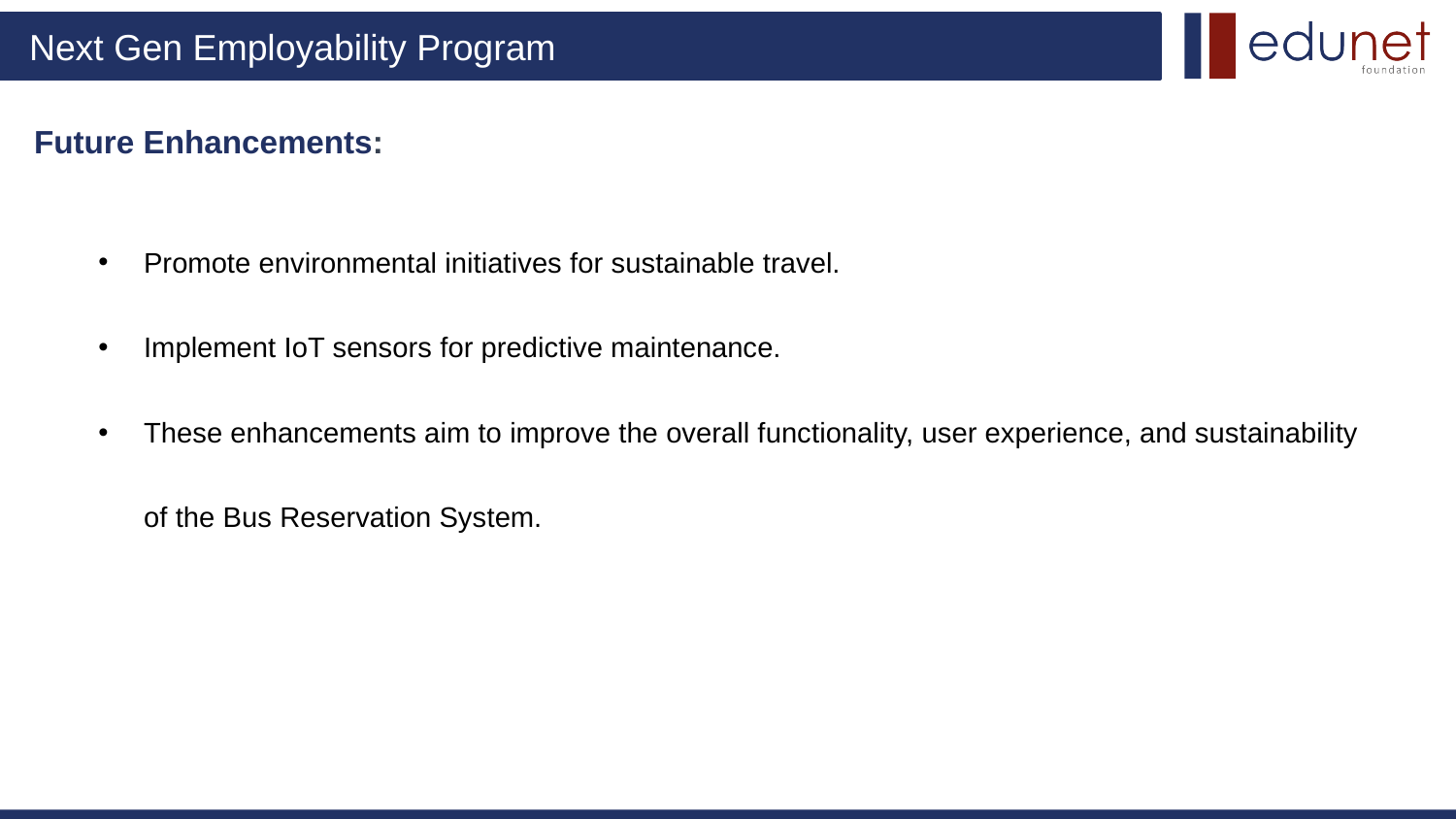

# Future Enhancements:
Promote environmental initiatives for sustainable travel.
Implement IoT sensors for predictive maintenance.
These enhancements aim to improve the overall functionality, user experience, and sustainability of the Bus Reservation System.